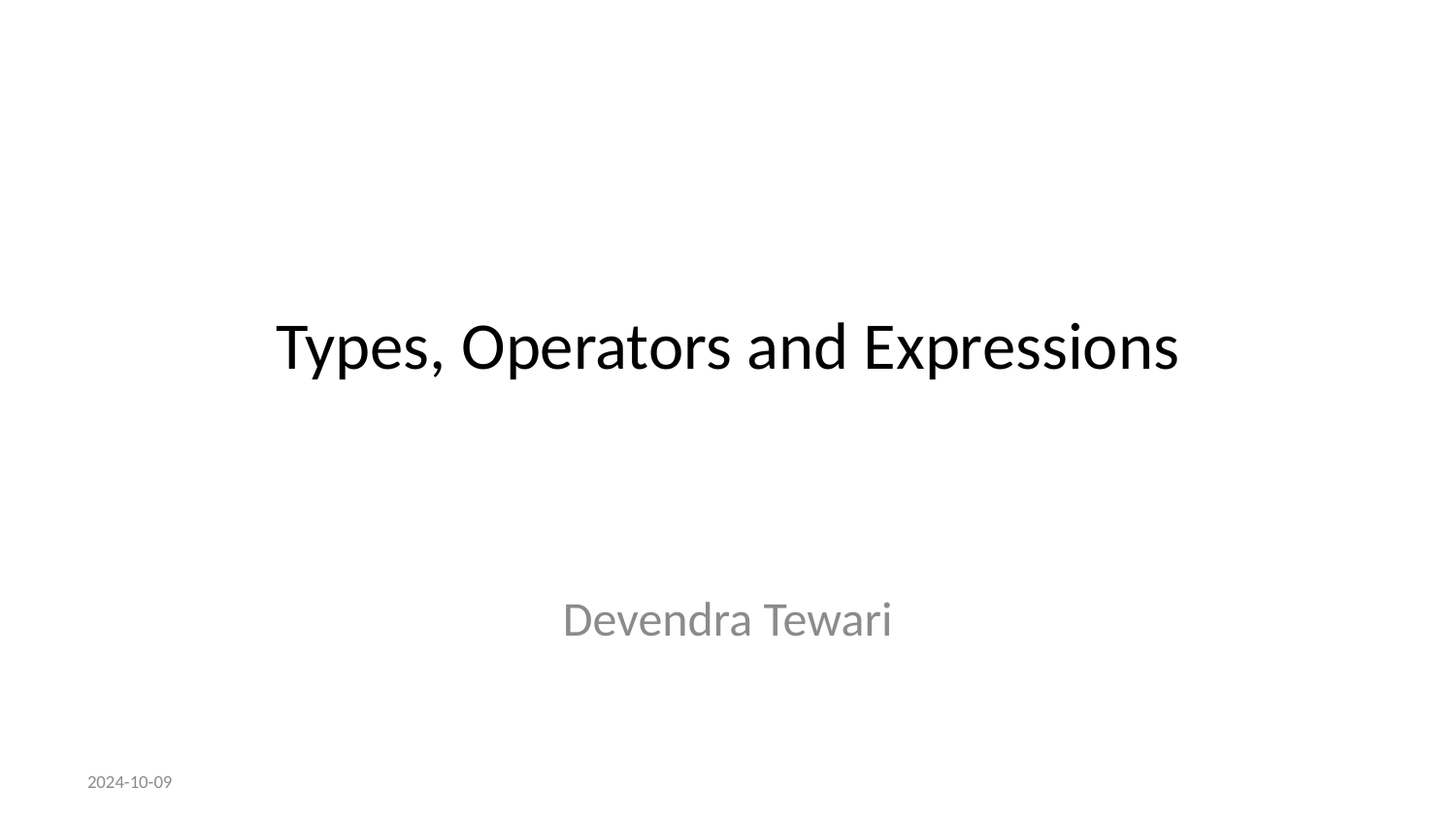

# Types, Operators and Expressions
Devendra Tewari
2024-10-09